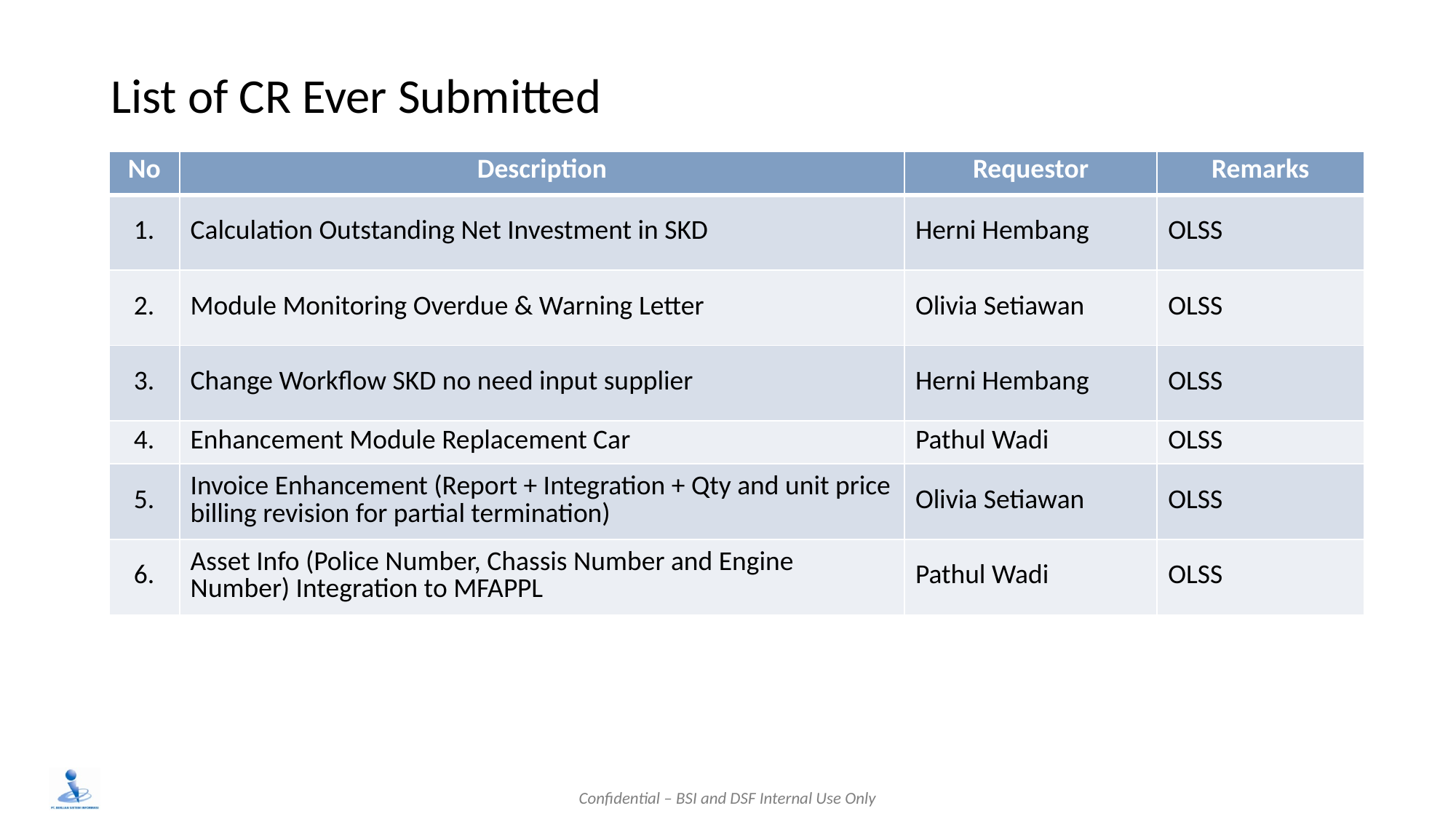

# List of CR Ever Submitted
| No | Description | Requestor | Remarks |
| --- | --- | --- | --- |
| 1. | Calculation Outstanding Net Investment in SKD | Herni Hembang | OLSS |
| 2. | Module Monitoring Overdue & Warning Letter | Olivia Setiawan | OLSS |
| 3. | Change Workflow SKD no need input supplier | Herni Hembang | OLSS |
| 4. | Enhancement Module Replacement Car | Pathul Wadi | OLSS |
| 5. | Invoice Enhancement (Report + Integration + Qty and unit price billing revision for partial termination) | Olivia Setiawan | OLSS |
| 6. | Asset Info (Police Number, Chassis Number and Engine Number) Integration to MFAPPL | Pathul Wadi | OLSS |